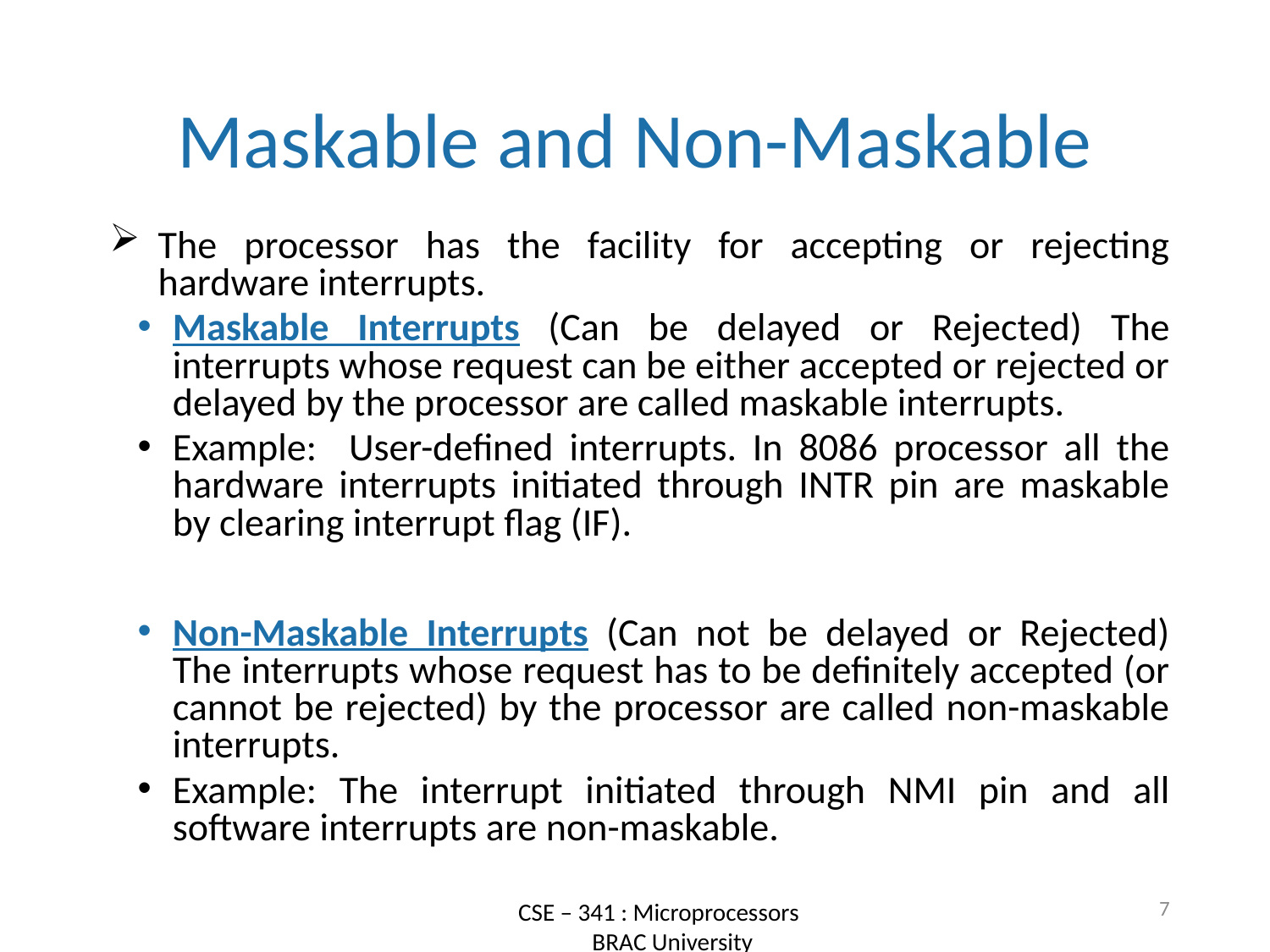

# Maskable and Non-Maskable
The processor has the facility for accepting or rejecting hardware interrupts.
Maskable Interrupts (Can be delayed or Rejected) The interrupts whose request can be either accepted or rejected or delayed by the processor are called maskable interrupts.
Example:  User-defined interrupts. In 8086 processor all the hardware interrupts initiated through INTR pin are maskable by clearing interrupt flag (IF).

Non-Maskable Interrupts (Can not be delayed or Rejected) The interrupts whose request has to be definitely accepted (or cannot be rejected) by the processor are called non-maskable interrupts.
Example: The interrupt initiated through NMI pin and all software interrupts are non-maskable.

7
CSE – 341 : Microprocessors
    BRAC University